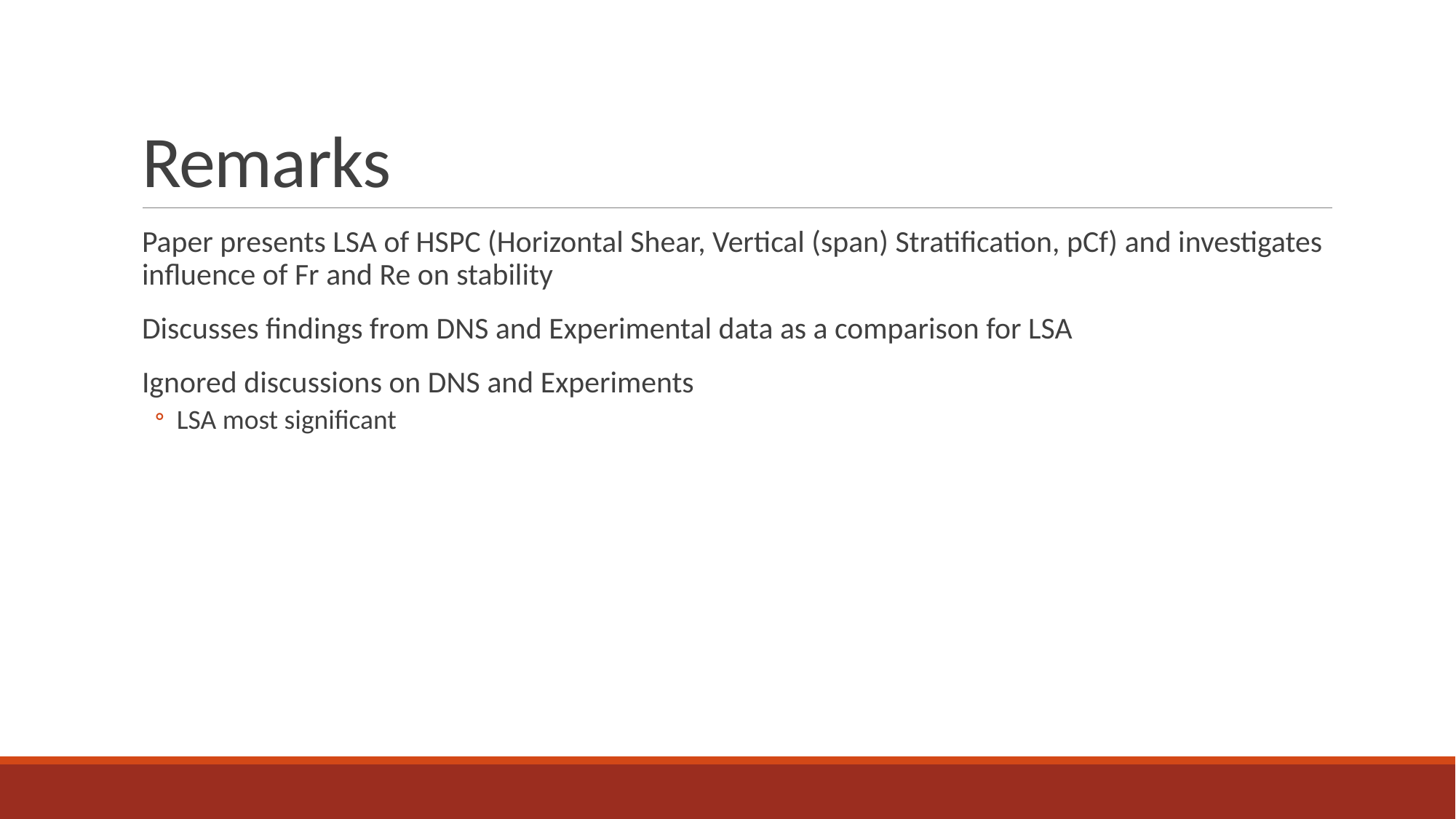

# Remarks
Paper presents LSA of HSPC (Horizontal Shear, Vertical (span) Stratification, pCf) and investigates influence of Fr and Re on stability
Discusses findings from DNS and Experimental data as a comparison for LSA
Ignored discussions on DNS and Experiments
LSA most significant